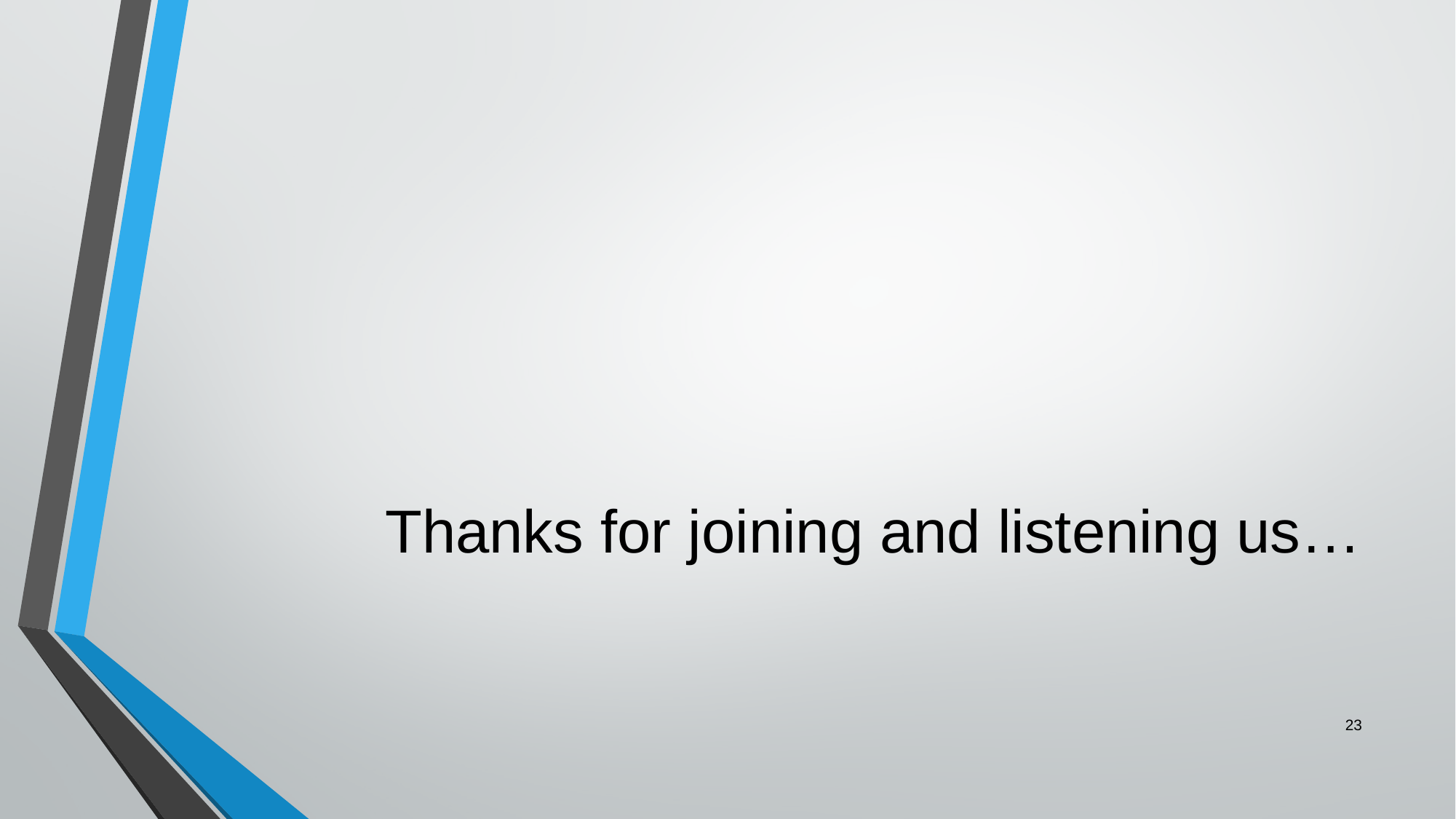

# Thanks for joining and listening us…

23